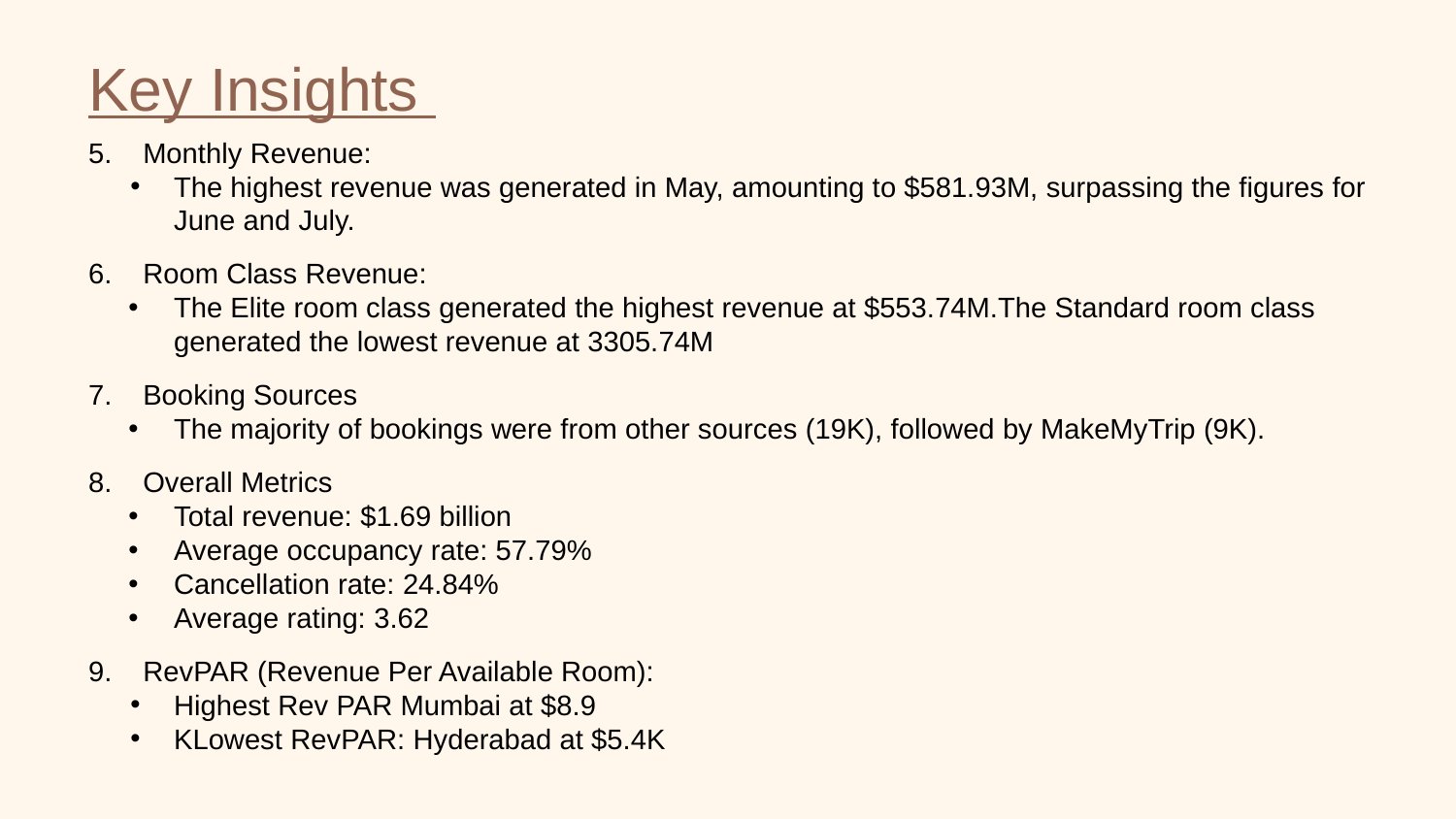

# Key Insights
Monthly Revenue:
The highest revenue was generated in May, amounting to $581.93M, surpassing the figures for June and July.

Room Class Revenue:
The Elite room class generated the highest revenue at $553.74M.The Standard room class generated the lowest revenue at 3305.74M

Booking Sources
The majority of bookings were from other sources (19K), followed by MakeMyTrip (9K).

Overall Metrics
Total revenue: $1.69 billion
Average occupancy rate: 57.79%
Cancellation rate: 24.84%
Average rating: 3.62

RevPAR (Revenue Per Available Room):
Highest Rev PAR Mumbai at $8.9
KLowest RevPAR: Hyderabad at $5.4K